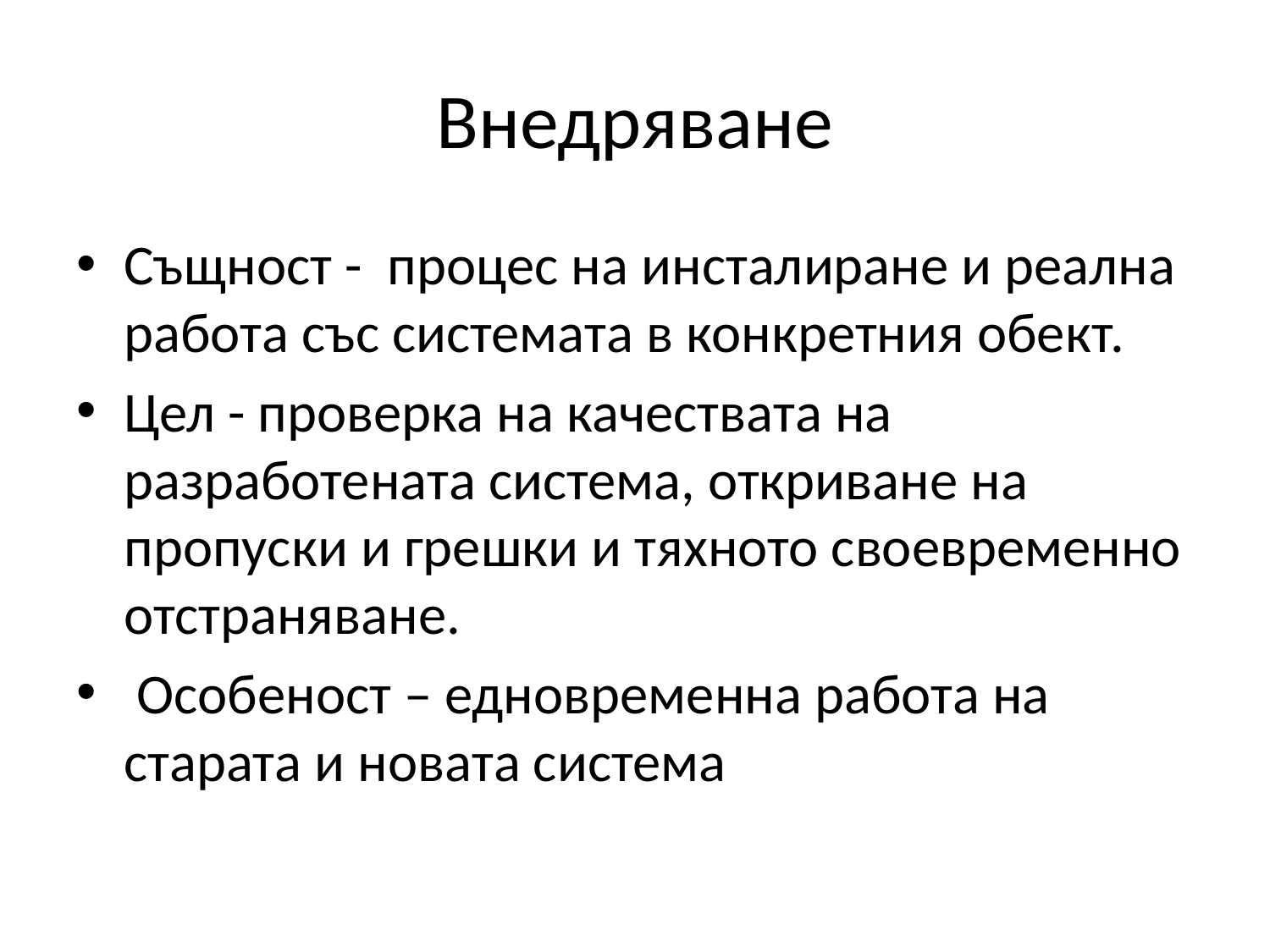

# Внедряване
Същност -  процес на инсталиране и реална работа със системата в конкретния обект.
Цел - проверка на качествата на разработената система, откриване на пропуски и грешки и тяхното своевременно отстраняване.
 Особеност – едновременна работа на старата и новата система